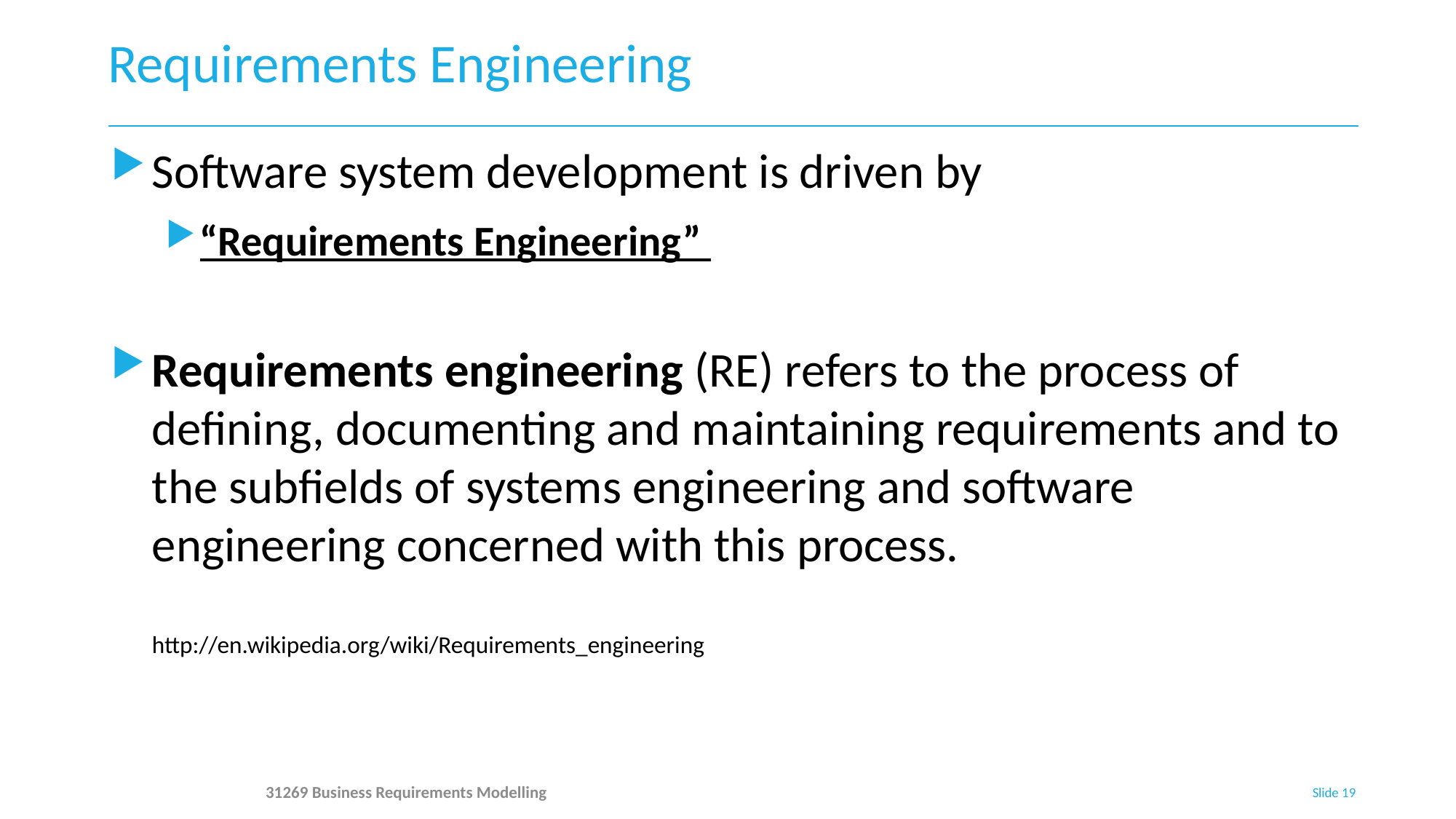

# Requirements Engineering
Software system development is driven by
“Requirements Engineering”

Requirements engineering (RE) refers to the process of defining, documenting and maintaining requirements and to the subfields of systems engineering and software engineering concerned with this process.
http://en.wikipedia.org/wiki/Requirements_engineering

31269 Business Requirements Modelling
Slide 19